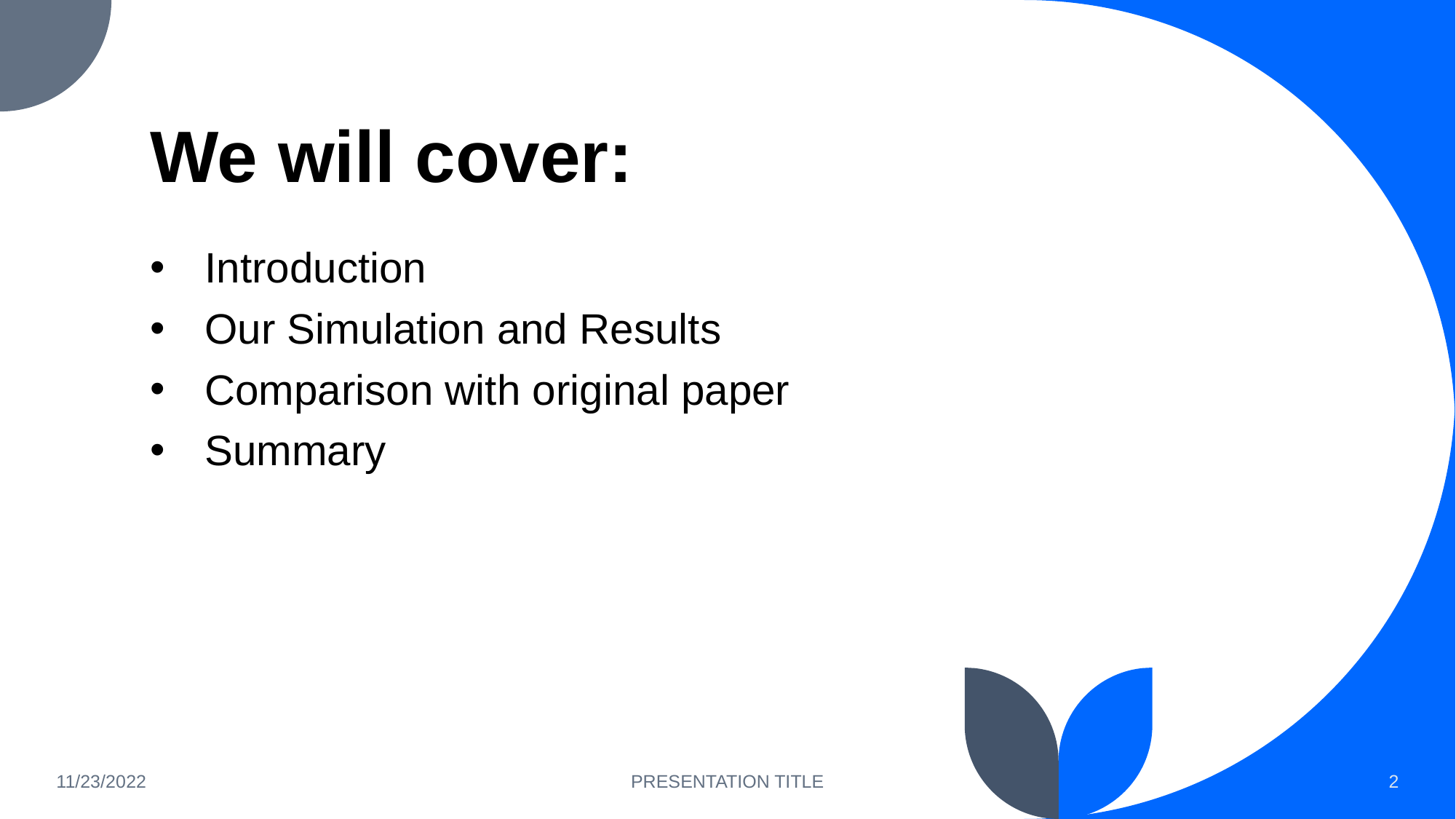

# We will cover:
Introduction
Our Simulation and Results
Comparison with original paper
Summary

11/23/2022
PRESENTATION TITLE
2